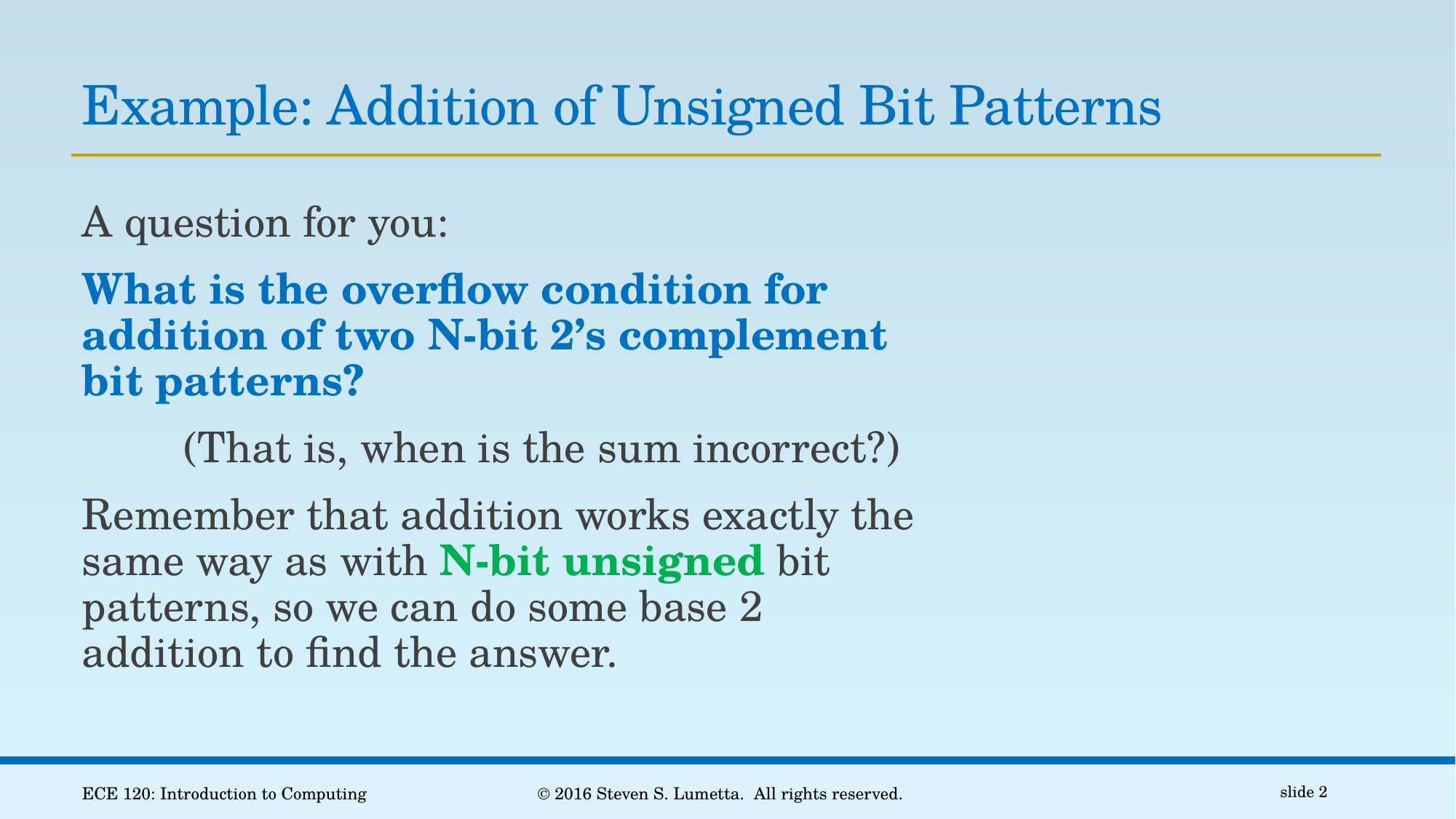

# Example: Addition of Unsigned Bit Patterns
A question for you:
What is the overflow condition for addition of two N-bit 2’s complement
bit patterns?
(That is, when is the sum incorrect?)
Remember that addition works exactly the same way as with N-bit unsigned bit patterns, so we can do some base 2
addition to find the answer.

ECE 120: Introduction to Computing
© 2016 Steven S. Lumetta.  All rights reserved.
slide 2